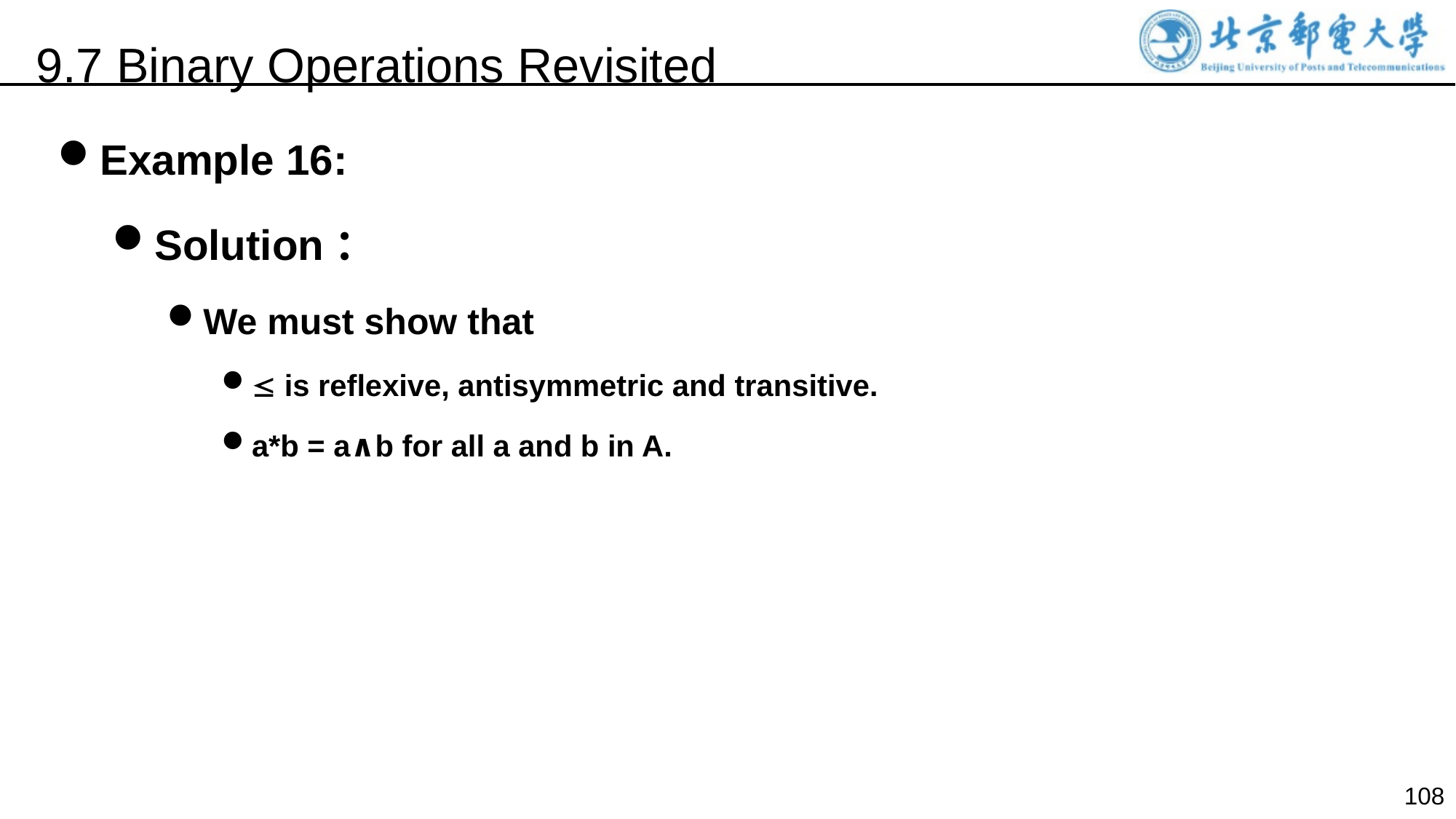

9.7 Binary Operations Revisited
Example 16:
Solution：
We must show that
≤ is reflexive, antisymmetric and transitive.
a*b = a∧b for all a and b in A.